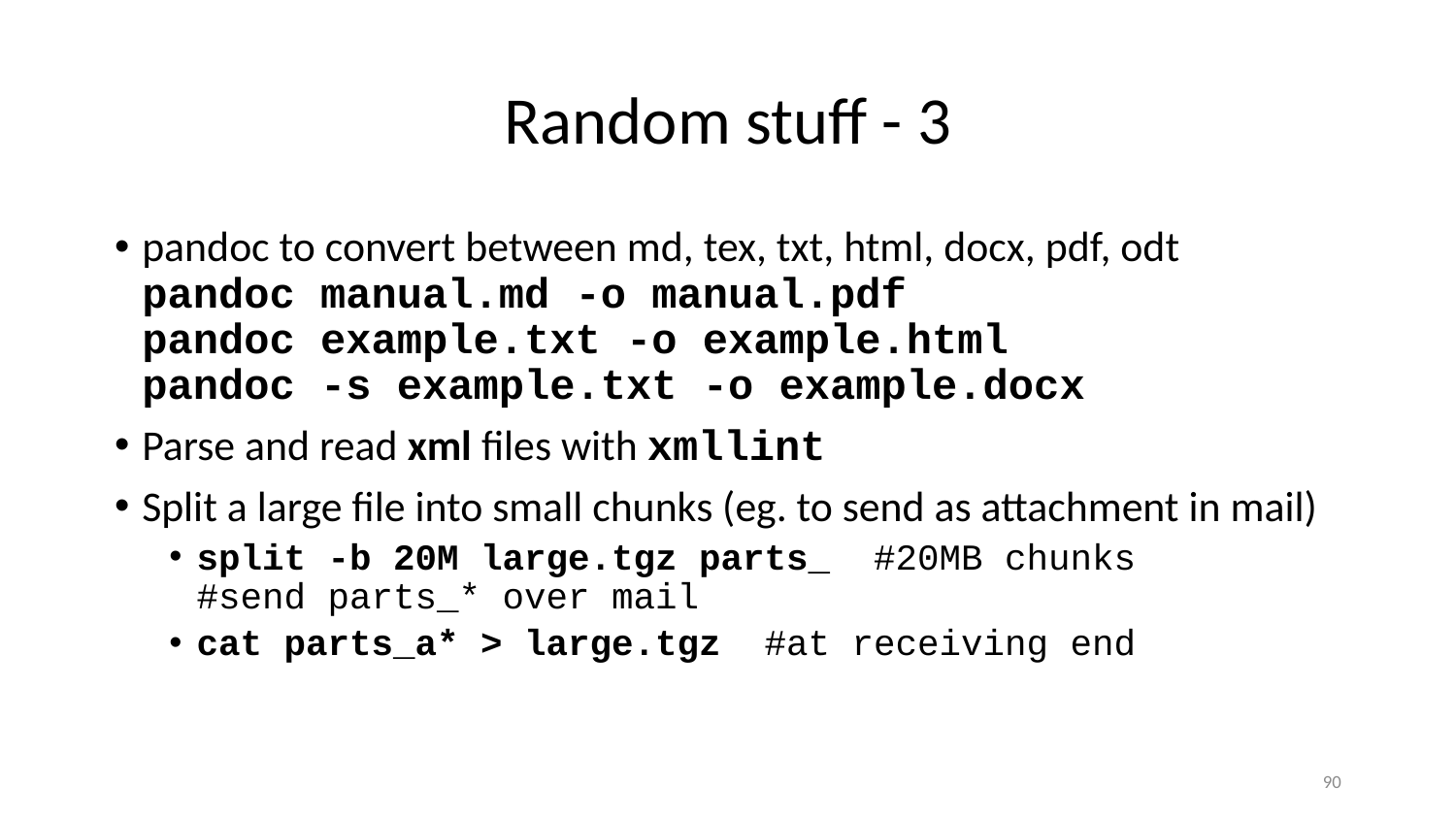

# Random stuff - 3
pandoc to convert between md, tex, txt, html, docx, pdf, odt
pandoc manual.md -o manual.pdf
pandoc example.txt -o example.html
pandoc -s example.txt -o example.docx
Parse and read xml files with xmllint
Split a large file into small chunks (eg. to send as attachment in mail)
split -b 20M large.tgz parts_  #20MB chunks
#send parts_* over mail
cat parts_a* > large.tgz  #at receiving end
90